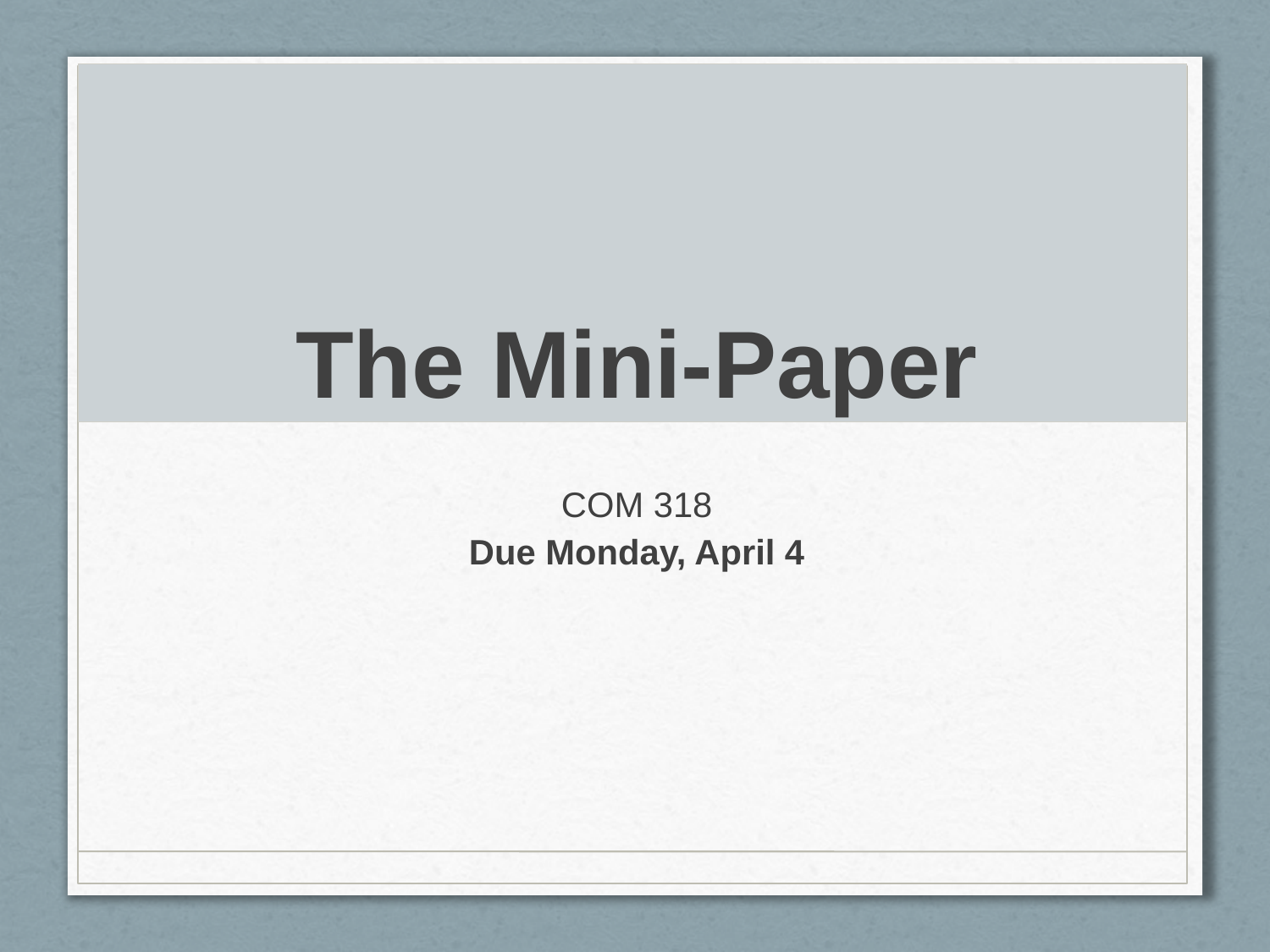

# The Mini-Paper
COM 318
Due Monday, April 4